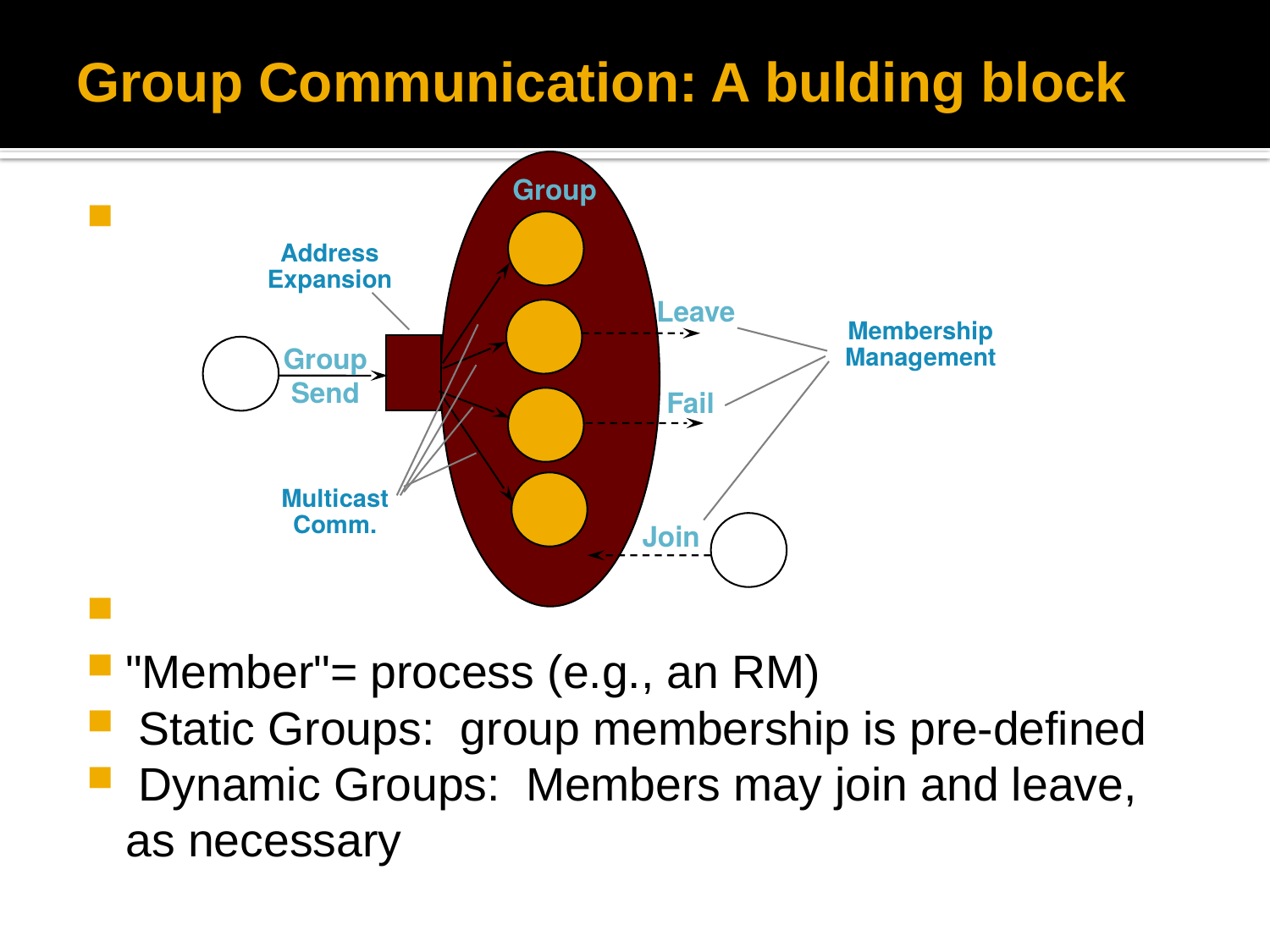

# Group Communication: A bulding block

Group

"Member"= process (e.g., an RM)
 Static Groups:  group membership is pre-defined
 Dynamic Groups:  Members may join and leave, as necessary

Address Expansion

Leave

Membership Management

Group Send

Fail

Multicast Comm.
Join